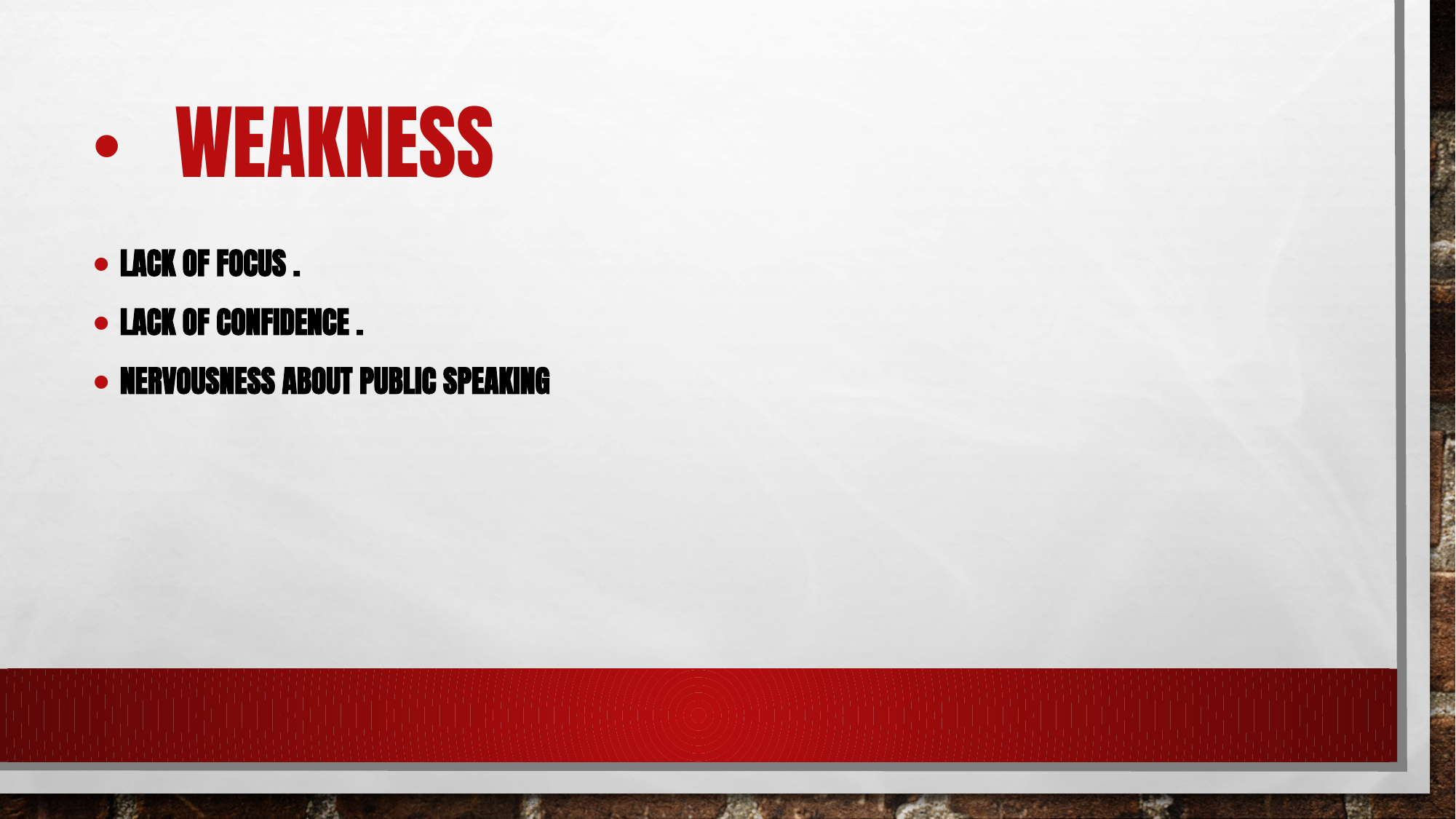

# Weakness
Lack of Focus .
Lack of confidence .
Nervousness about public speaking